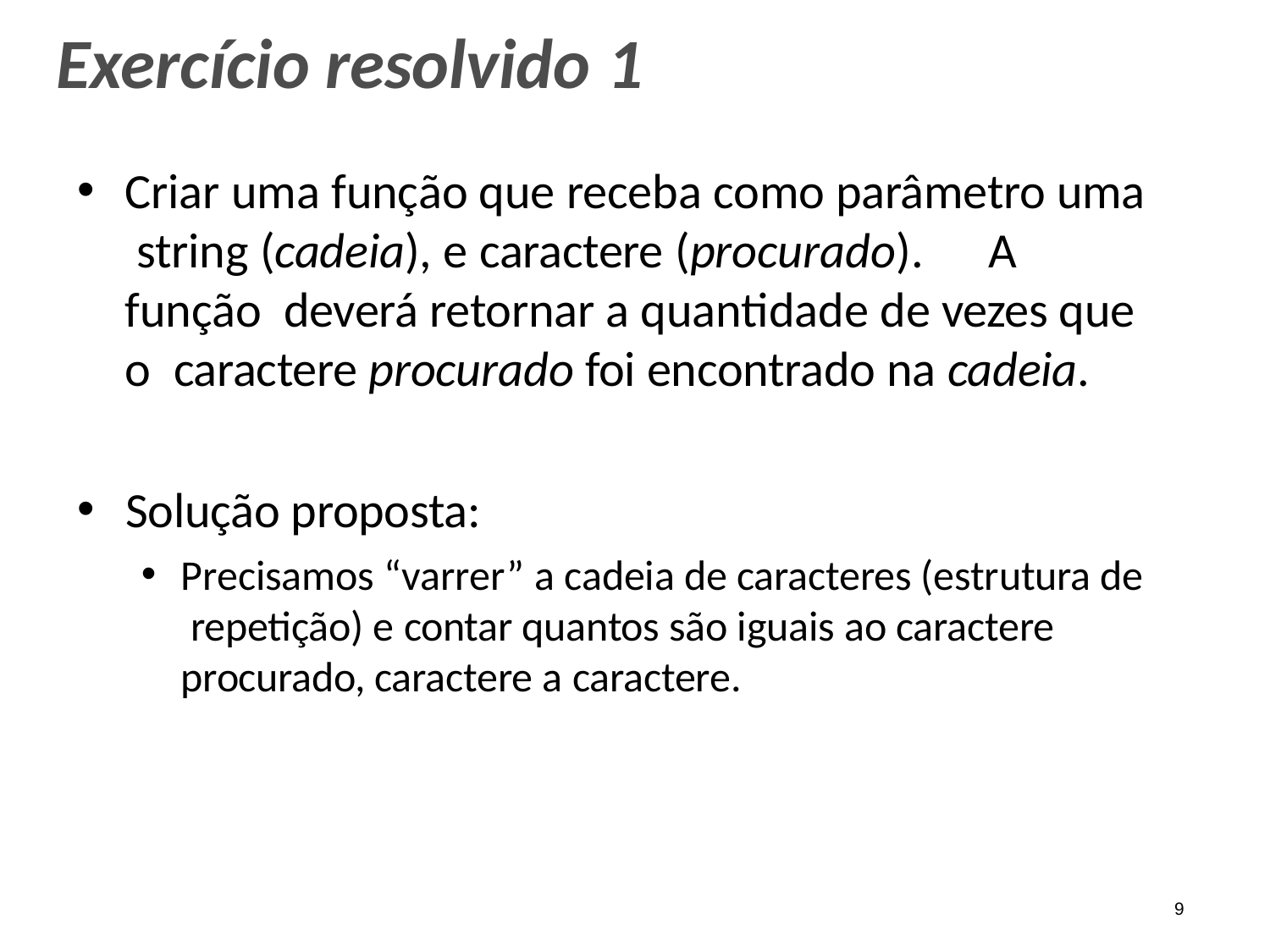

# Exercício resolvido 1
Criar uma função que receba como parâmetro uma  string (cadeia), e caractere (procurado).	A função  deverá retornar a quantidade de vezes que o  caractere procurado foi encontrado na cadeia.

Solução proposta:
Precisamos “varrer” a cadeia de caracteres (estrutura de  repetição) e contar quantos são iguais ao caractere  procurado, caractere a caractere.
9